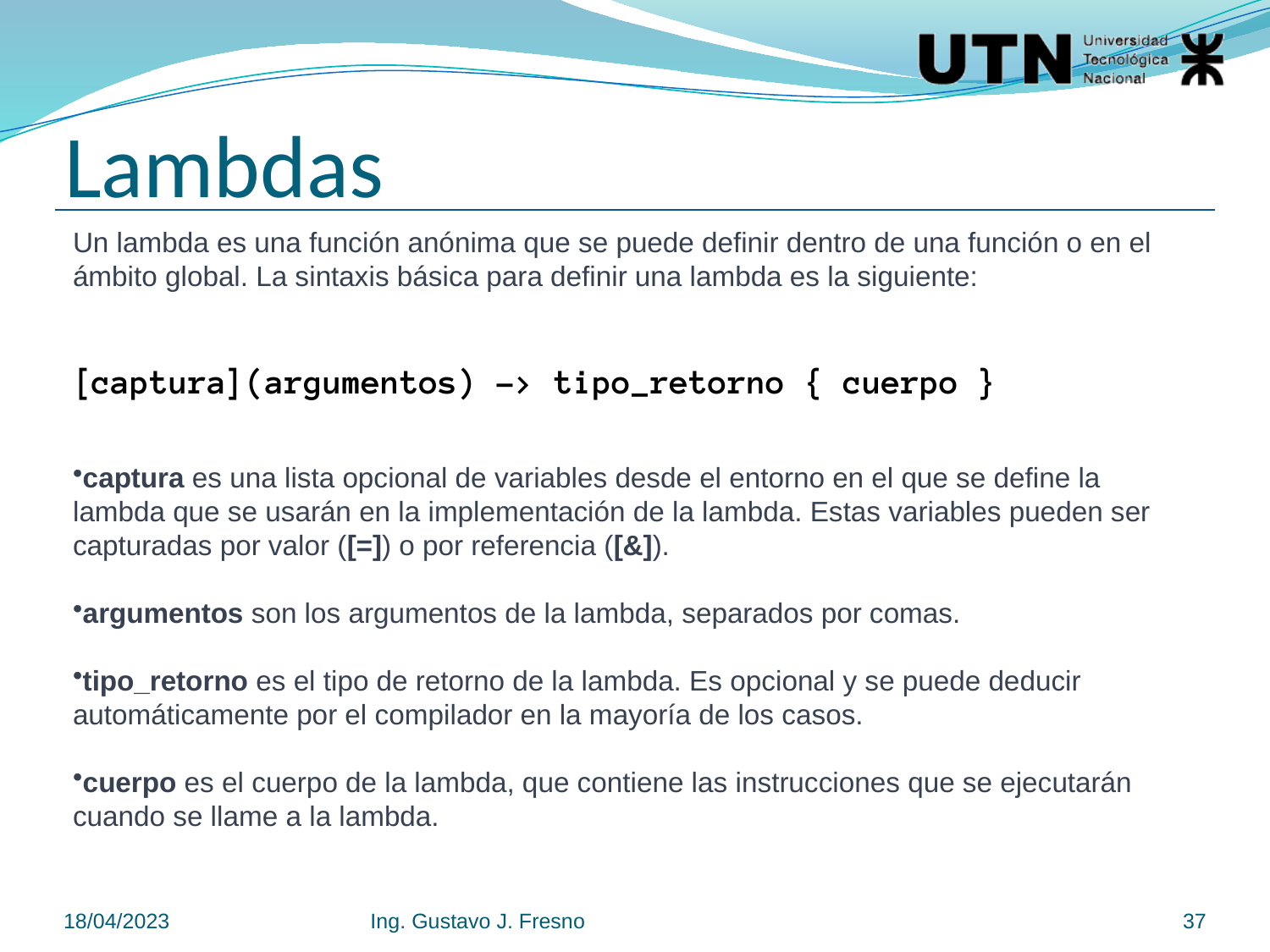

# Lambdas
Un lambda es una función anónima que se puede definir dentro de una función o en el ámbito global. La sintaxis básica para definir una lambda es la siguiente:

[captura](argumentos) -> tipo_retorno { cuerpo }

captura es una lista opcional de variables desde el entorno en el que se define la lambda que se usarán en la implementación de la lambda. Estas variables pueden ser capturadas por valor ([=]) o por referencia ([&]).

argumentos son los argumentos de la lambda, separados por comas.

tipo_retorno es el tipo de retorno de la lambda. Es opcional y se puede deducir automáticamente por el compilador en la mayoría de los casos.

cuerpo es el cuerpo de la lambda, que contiene las instrucciones que se ejecutarán cuando se llame a la lambda.

18/04/2023
Ing. Gustavo J. Fresno
37